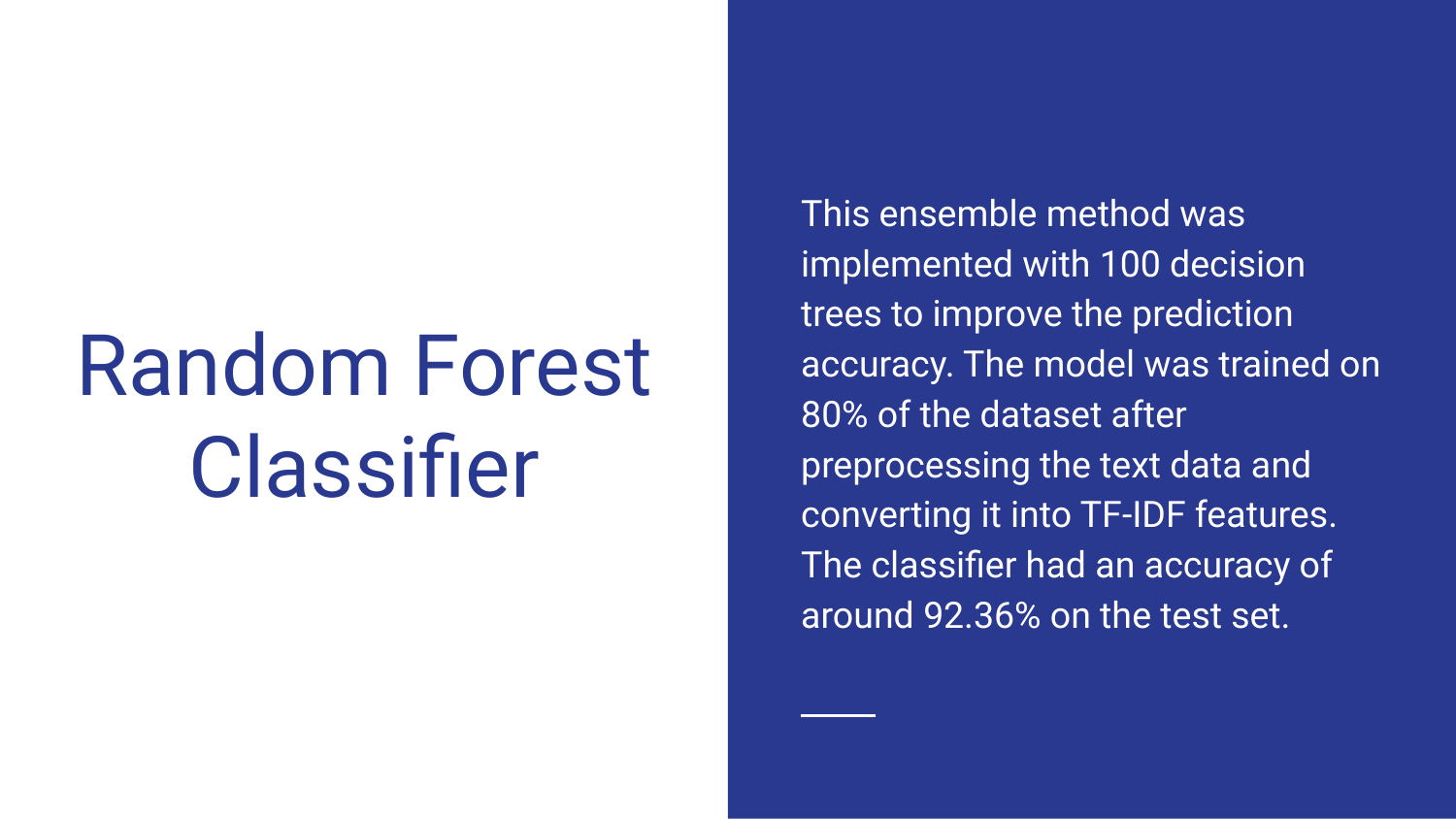

This ensemble method was implemented with 100 decision trees to improve the prediction accuracy. The model was trained on 80% of the dataset after preprocessing the text data and converting it into TF-IDF features. The classifier had an accuracy of around 92.36% on the test set.
# Random Forest Classifier